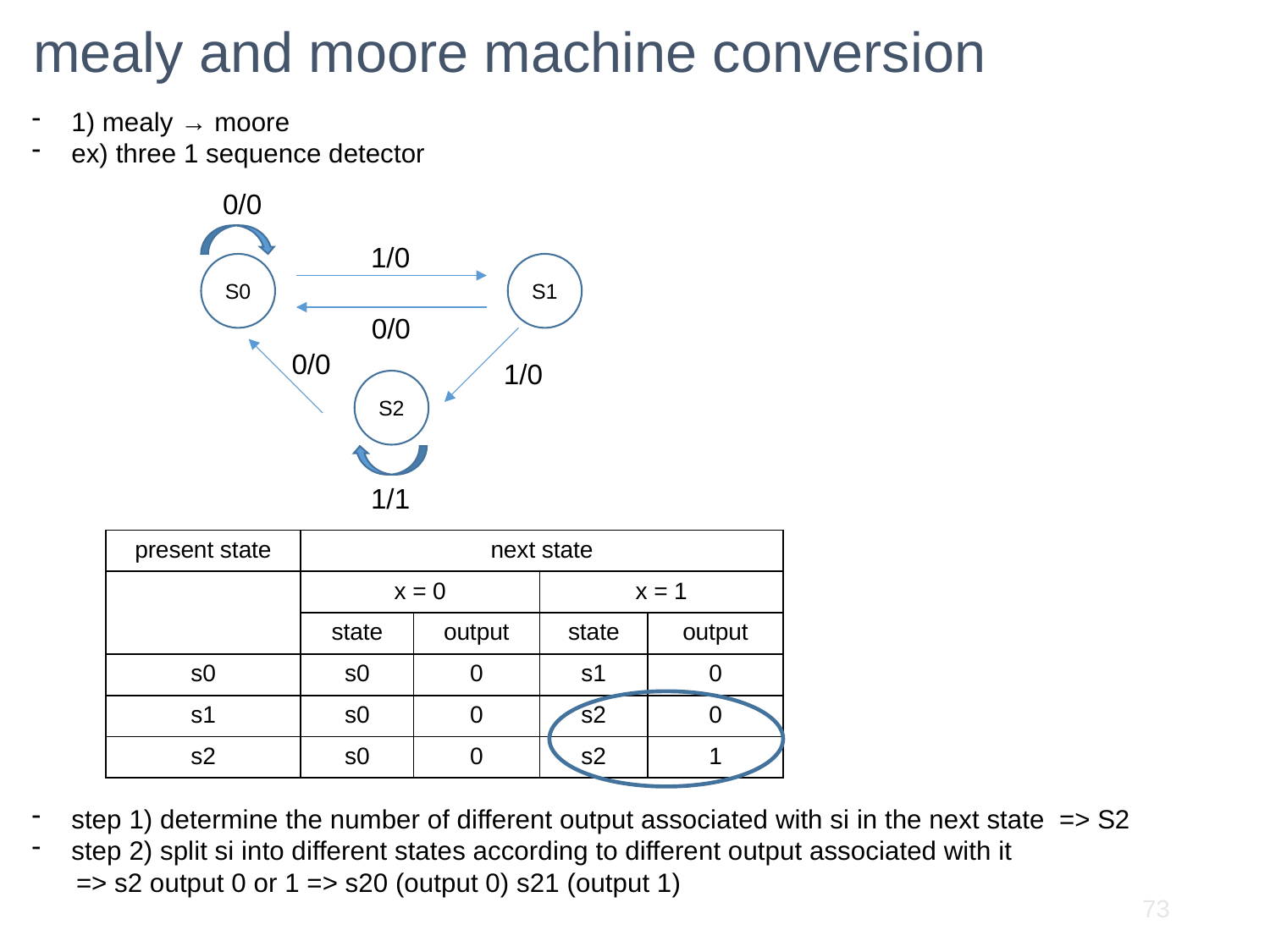

mealy and moore machine conversion
1) mealy → moore
ex) three 1 sequence detector

step 1) determine the number of different output associated with si in the next state  => S2
step 2) split si into different states according to different output associated with it
      => s2 output 0 or 1 => s20 (output 0) s21 (output 1)

0/0

1/0
S0
S1
0/0
0/0
1/0
S2

1/1
| present state | next state |  |  |  |
| --- | --- | --- | --- | --- |
|  | x = 0 |  | x = 1 |  |
|  | state | output | state | output |
| s0 | s0 | 0 | s1 | 0 |
| s1 | s0 | 0 | s2 | 0 |
| s2 | s0 | 0 | s2 | 1 |

73